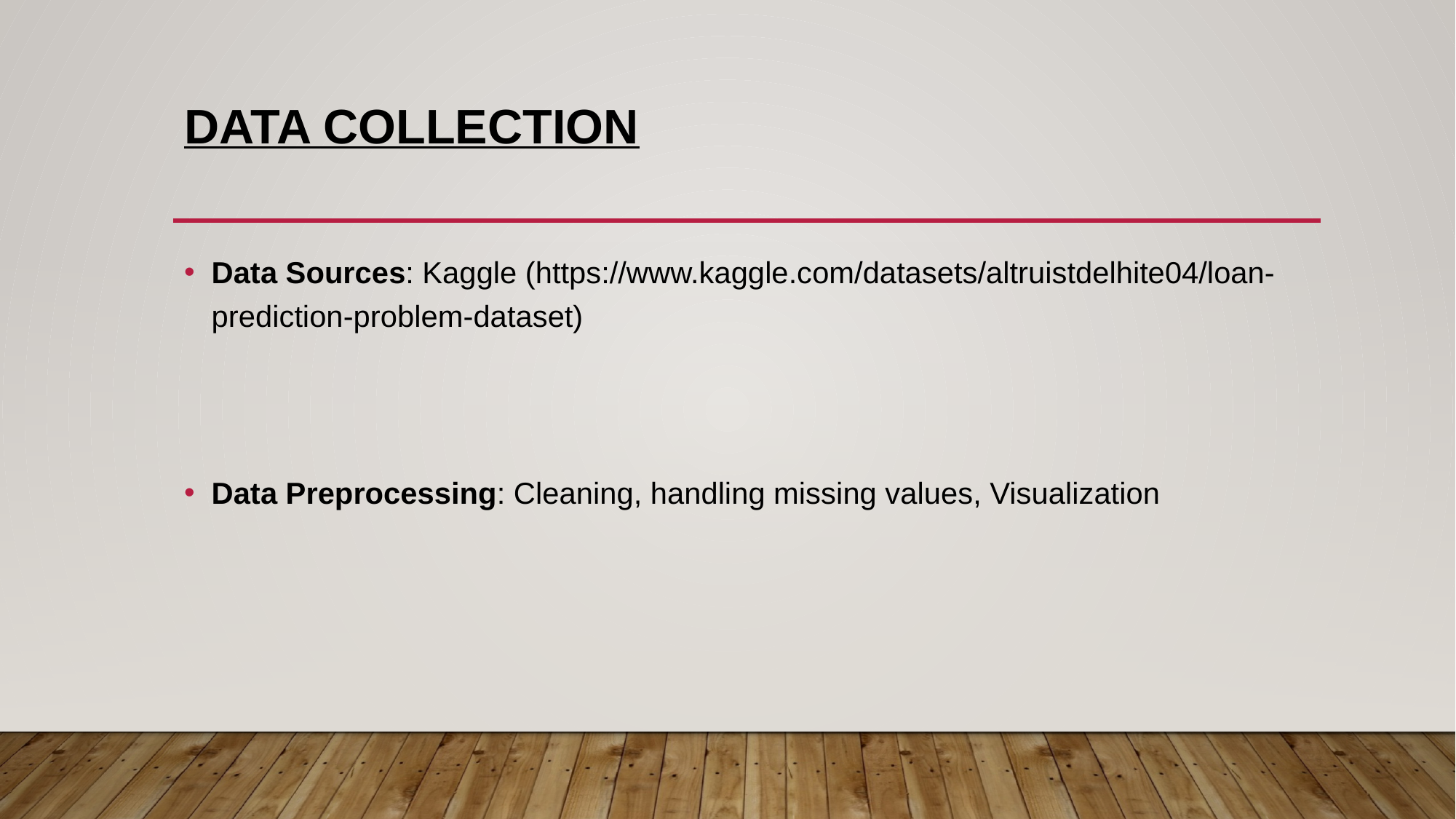

# Data Collection
Data Sources: Kaggle (https://www.kaggle.com/datasets/altruistdelhite04/loan-prediction-problem-dataset)

Data Preprocessing: Cleaning, handling missing values, Visualization